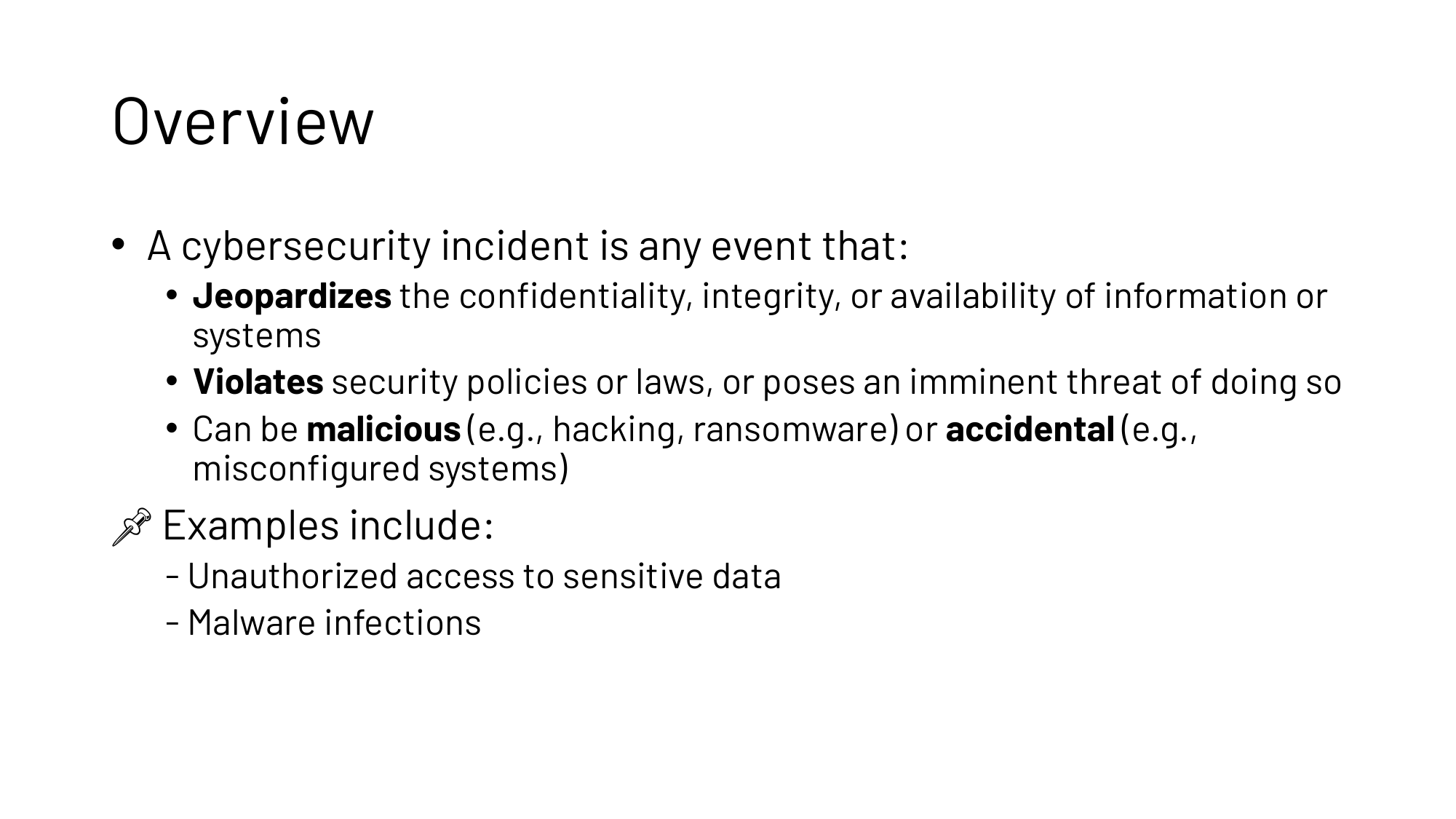

# Overview
 A cybersecurity incident is any event that:
Jeopardizes the confidentiality, integrity, or availability of information or systems
Violates security policies or laws, or poses an imminent threat of doing so
Can be malicious (e.g., hacking, ransomware) or accidental (e.g., misconfigured systems)
📌 Examples include:
- Unauthorized access to sensitive data
- Malware infections